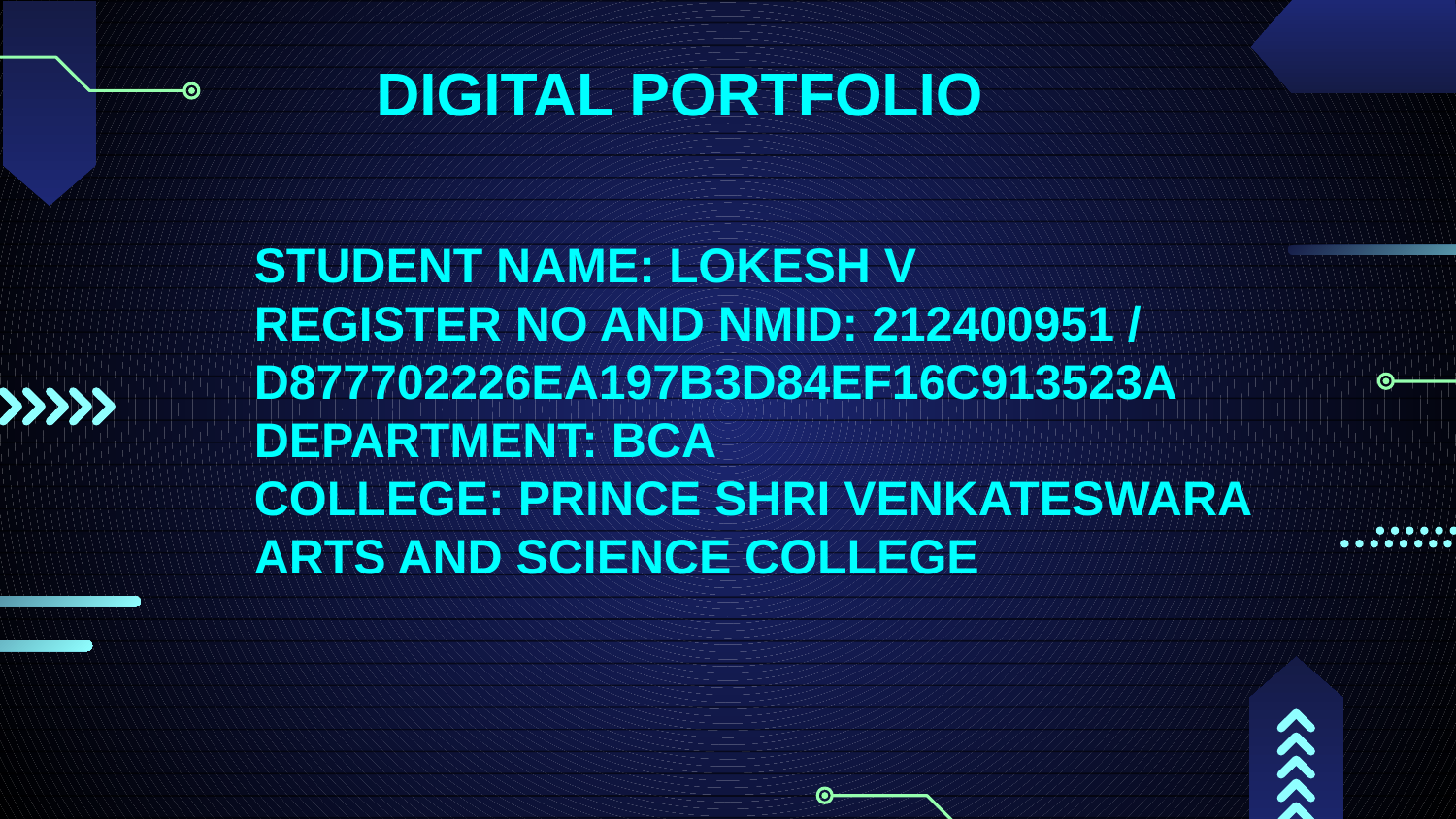

DIGITAL PORTFOLIO
STUDENT NAME: LOKESH V
REGISTER NO AND NMID: 212400951 / D877702226EA197B3D84EF16C913523A
DEPARTMENT: BCA
COLLEGE: PRINCE SHRI VENKATESWARA ARTS AND SCIENCE COLLEGE